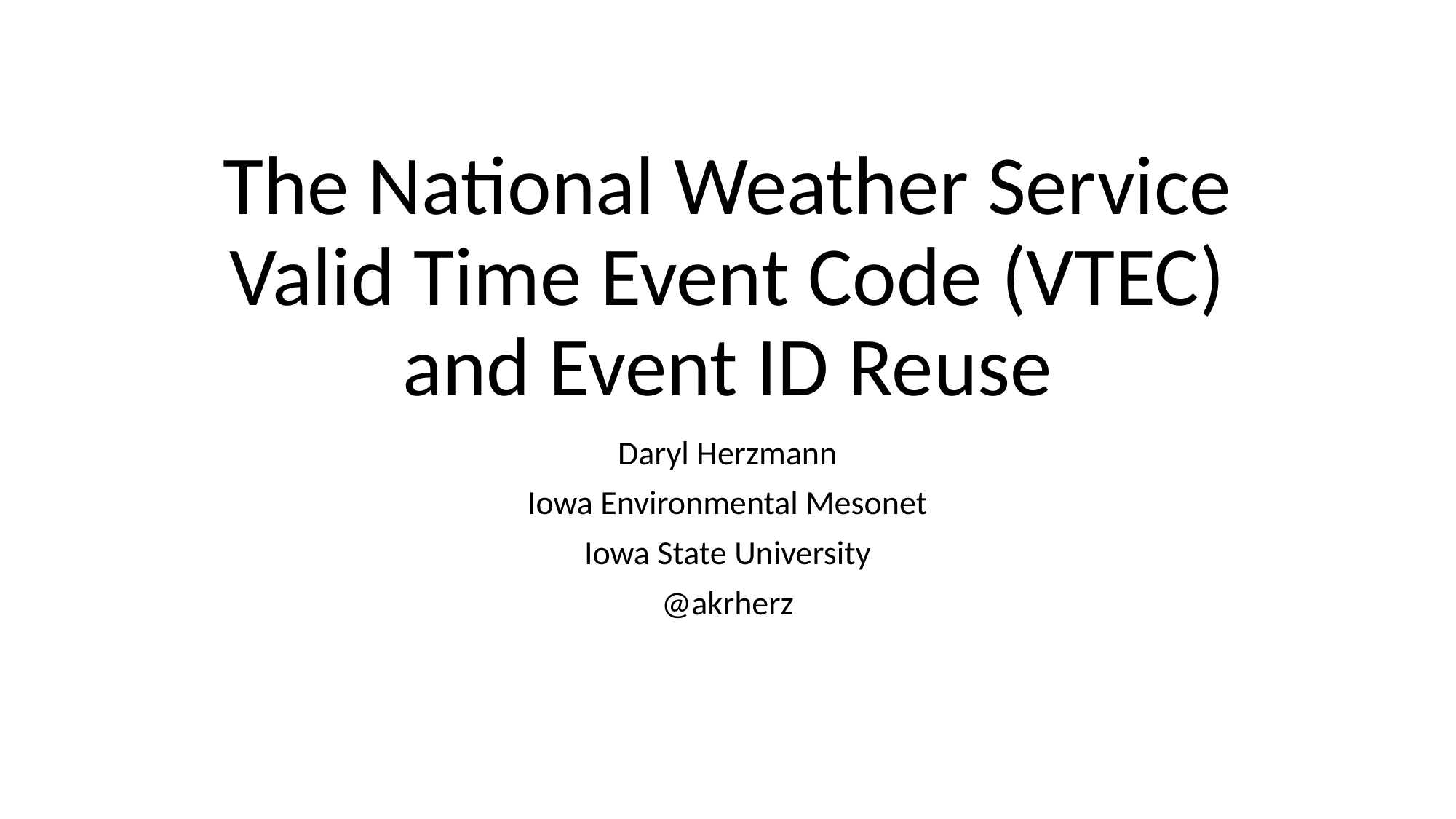

# The National Weather Service Valid Time Event Code (VTEC) and Event ID Reuse
Daryl Herzmann
Iowa Environmental Mesonet
Iowa State University
@akrherz